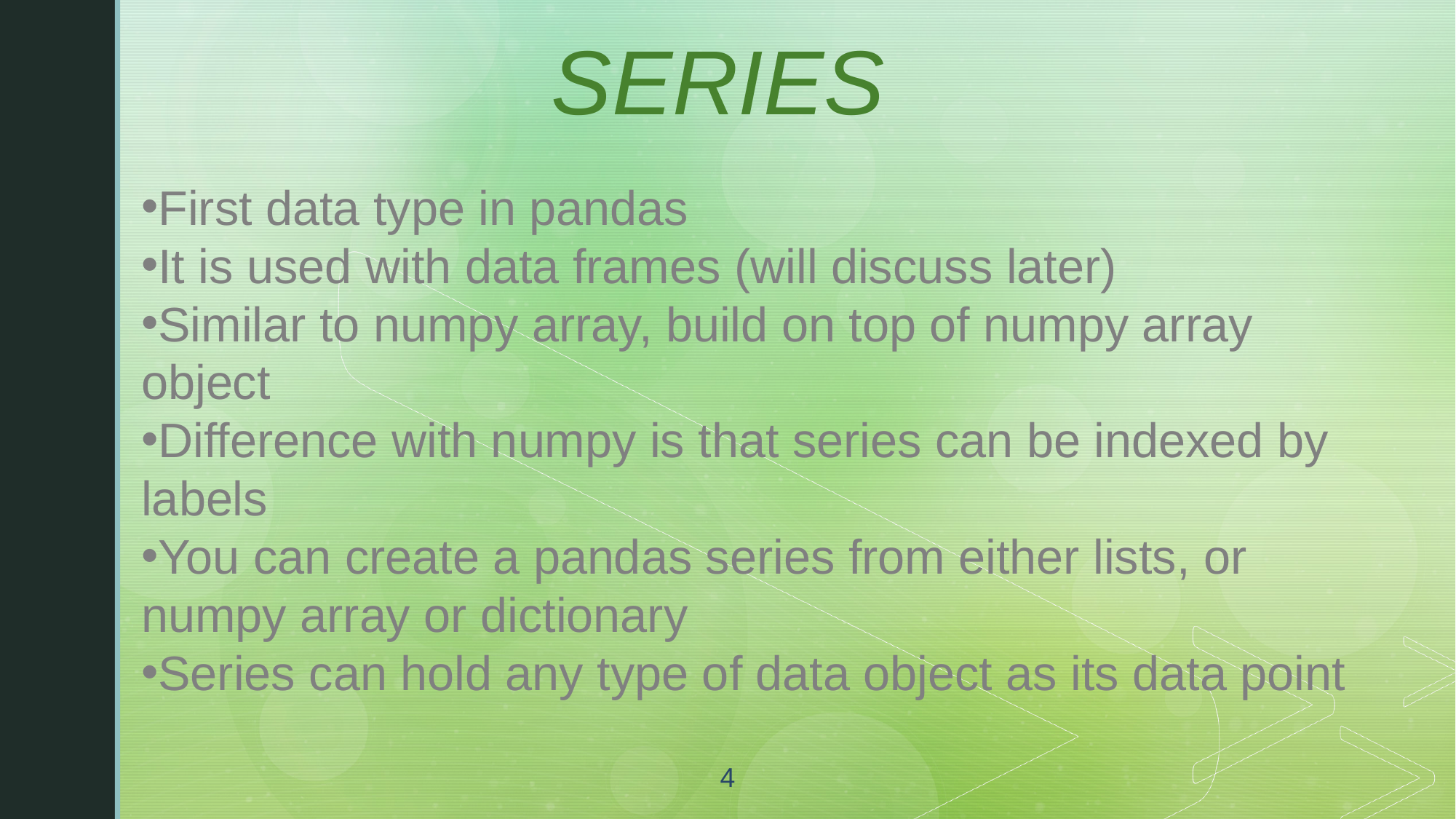

SERIES
First data type in pandas
It is used with data frames (will discuss later)
Similar to numpy array, build on top of numpy array object
Difference with numpy is that series can be indexed by labels
You can create a pandas series from either lists, or numpy array or dictionary
Series can hold any type of data object as its data point

4